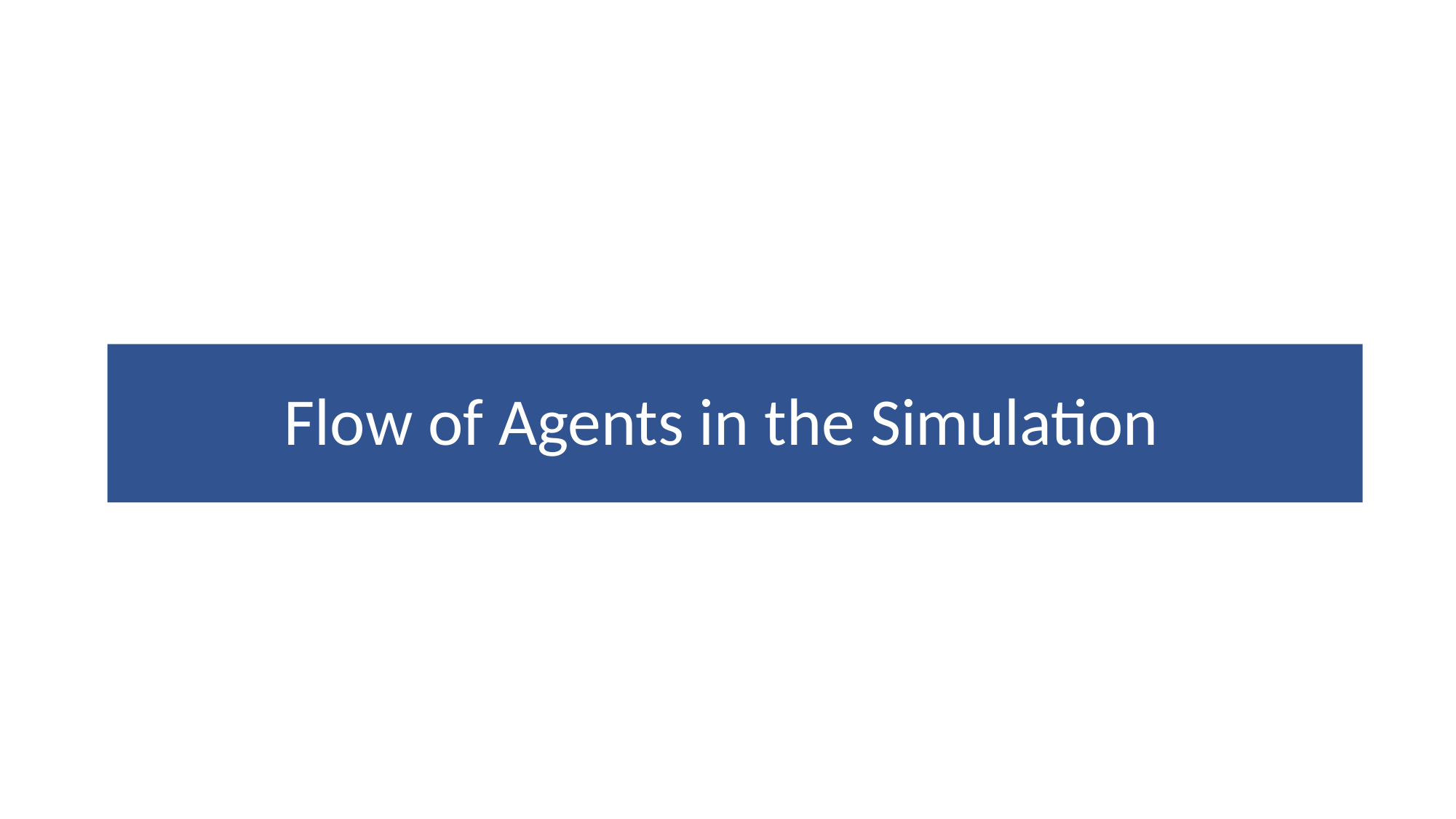

# Flow of Agents in the Simulation